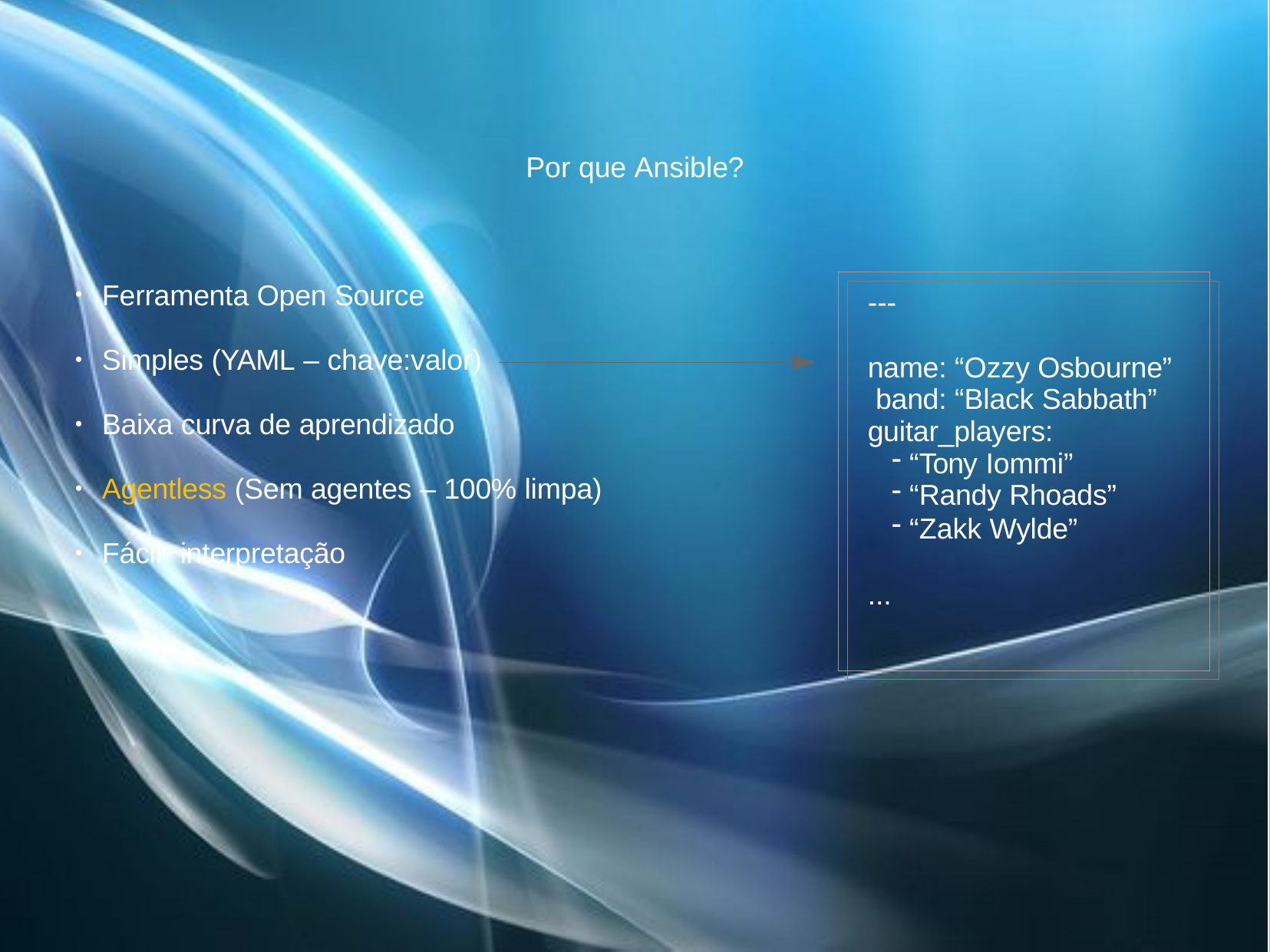

# Por que Ansible?

Ferramenta Open Source
---

name: “Ozzy Osbourne”  band: “Black Sabbath”  guitar_players:
“Tony Iommi”
“Randy Rhoads”
“Zakk Wylde”

...
●
Simples (YAML – chave:valor)
●

Baixa curva de aprendizado
●
Agentless (Sem agentes – 100% limpa)
●
Fácil	interpretação
●